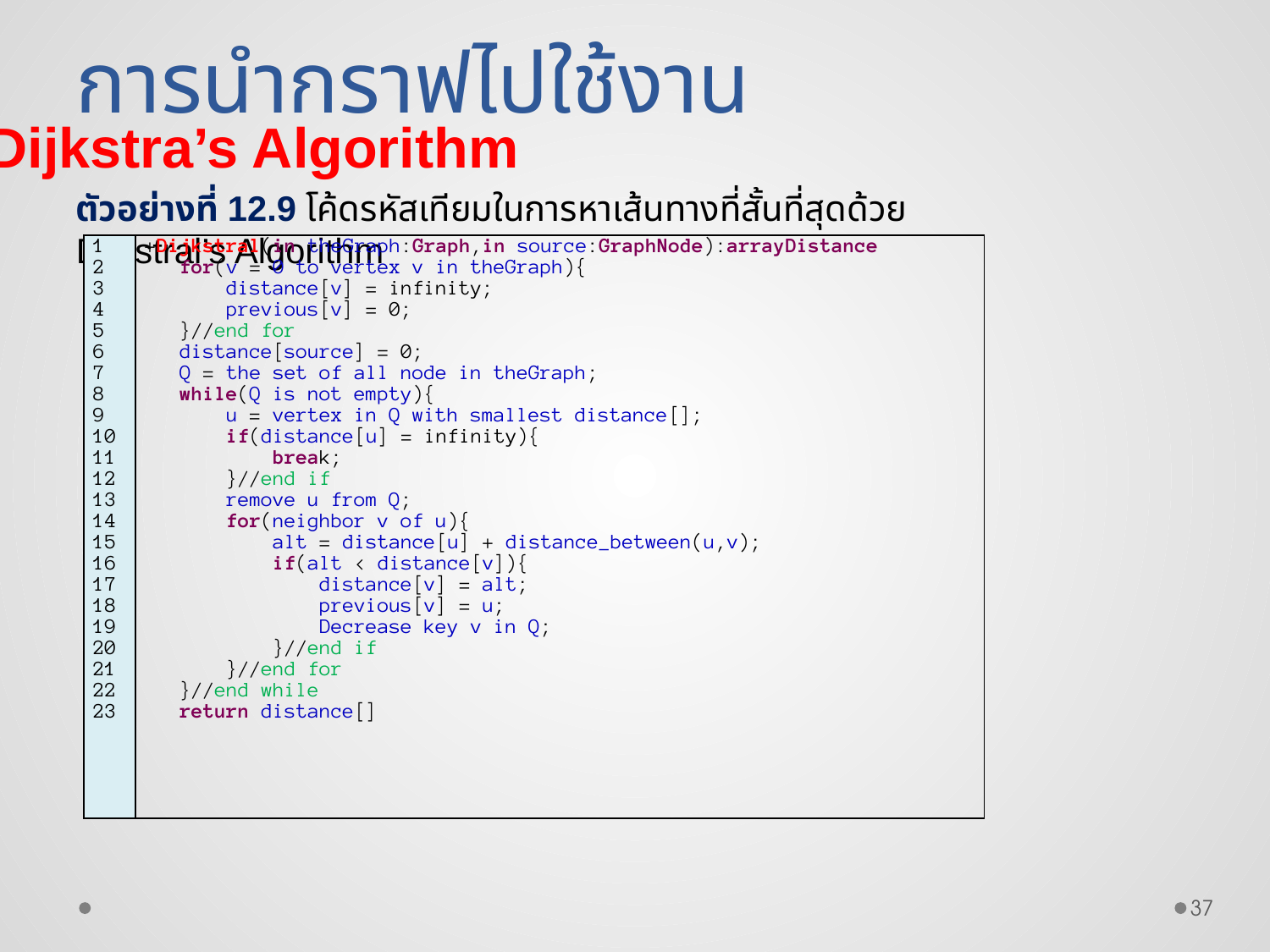

การนำกราฟไปใช้งาน
Dijkstra’s Algorithm
ตัวอย่างที่ 12.9 โค้ดรหัสเทียมในการหาเส้นทางที่สั้นที่สุดด้วย Dijkstral’s Algorithm
| 1 2 3 4 5 6 7 8 9 10 11 12 13 14 15 16 17 18 19 20 21 22 23 | +Dijkstral(in theGraph:Graph,in source:GraphNode):arrayDistance for(v = 0 to vertex v in theGraph){ distance[v] = infinity; previous[v] = 0; }//end for distance[source] = 0; Q = the set of all node in theGraph; while(Q is not empty){ u = vertex in Q with smallest distance[]; if(distance[u] = infinity){ break; }//end if remove u from Q; for(neighbor v of u){ alt = distance[u] + distance\_between(u,v); if(alt < distance[v]){ distance[v] = alt; previous[v] = u; Decrease key v in Q; }//end if }//end for }//end while return distance[] |
| --- | --- |
37